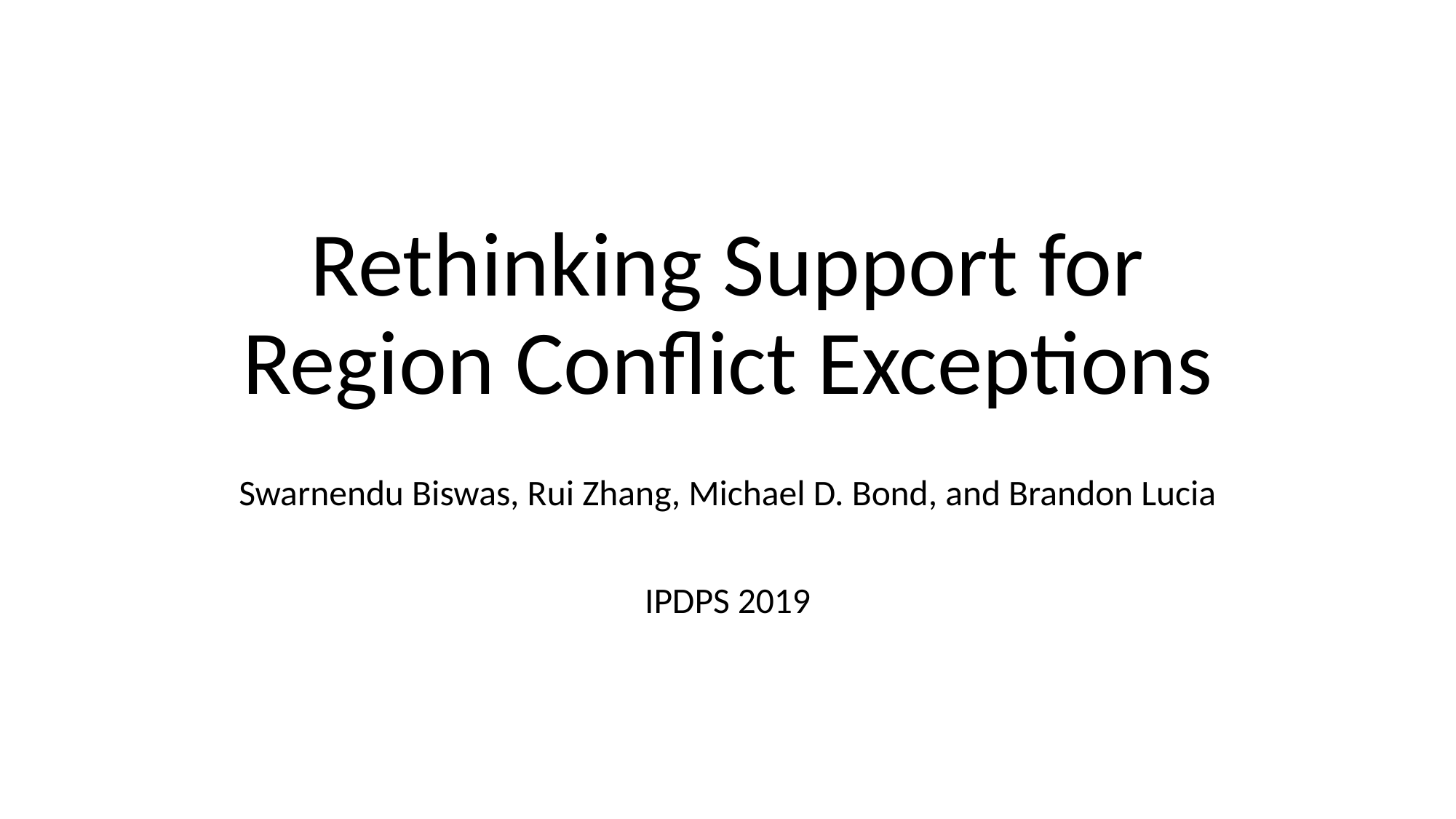

# Rethinking Support for Region Conflict Exceptions
Swarnendu Biswas, Rui Zhang, Michael D. Bond, and Brandon Lucia

IPDPS 2019